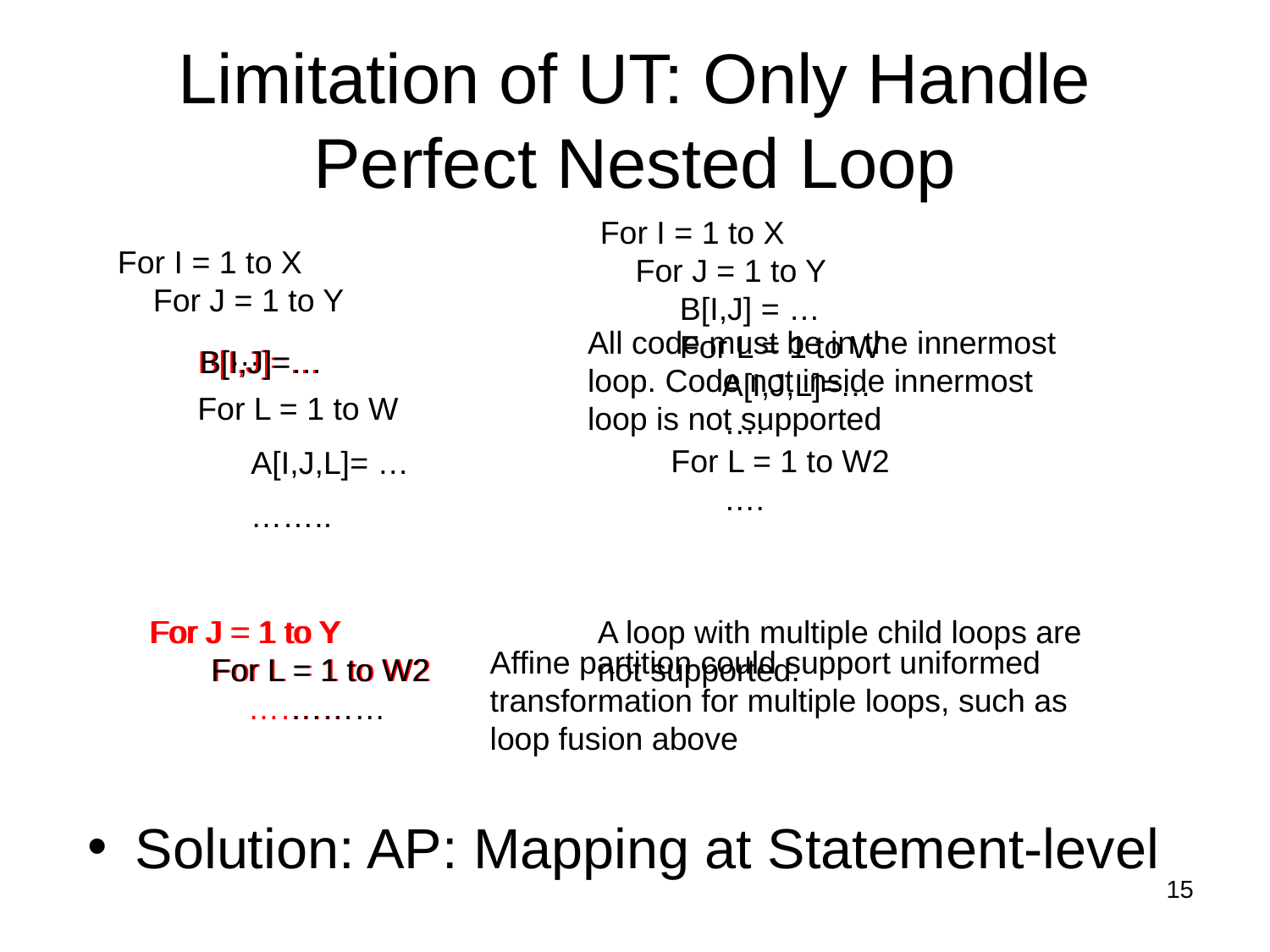

# Limitation of UT: Only Handle Perfect Nested Loop
For I = 1 to X
    For J = 1 to Y
         B[I,J] = …
         For L = 1 to W
              A[I,J,L]=…
              ….
        For L = 1 to W2
              ….
Affine partition could support uniformed transformation for multiple loops, such as loop fusion above
 For J = 1 to Y
        For L = 1 to W2
                 ………
B[I,J]=…
For I = 1 to X
    For J = 1 to Y
         ……
         For L = 1 to W
               A[I,J,L]= …
               ……..
All code must be in the innermost loop. Code not inside innermost loop is not supported
B[I,J]=…
      For J = 1 to Y
             For L = 1 to W2
                 ………
A loop with multiple child loops are not supported.
Solution: AP: Mapping at Statement-level
15